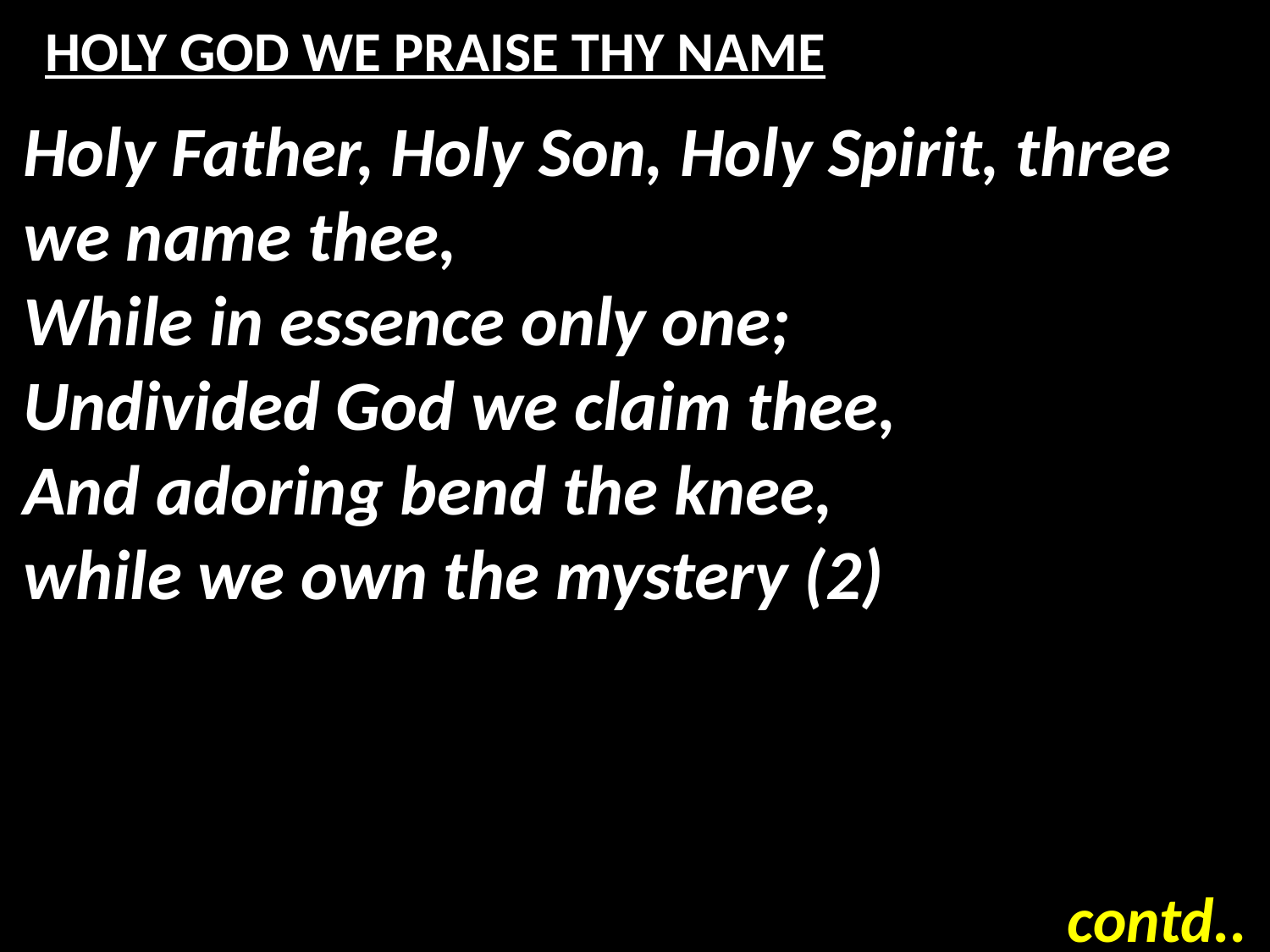

# HOLY GOD WE PRAISE THY NAME
Holy Father, Holy Son, Holy Spirit, three
we name thee,
While in essence only one;
Undivided God we claim thee,
And adoring bend the knee,
while we own the mystery (2)
contd..